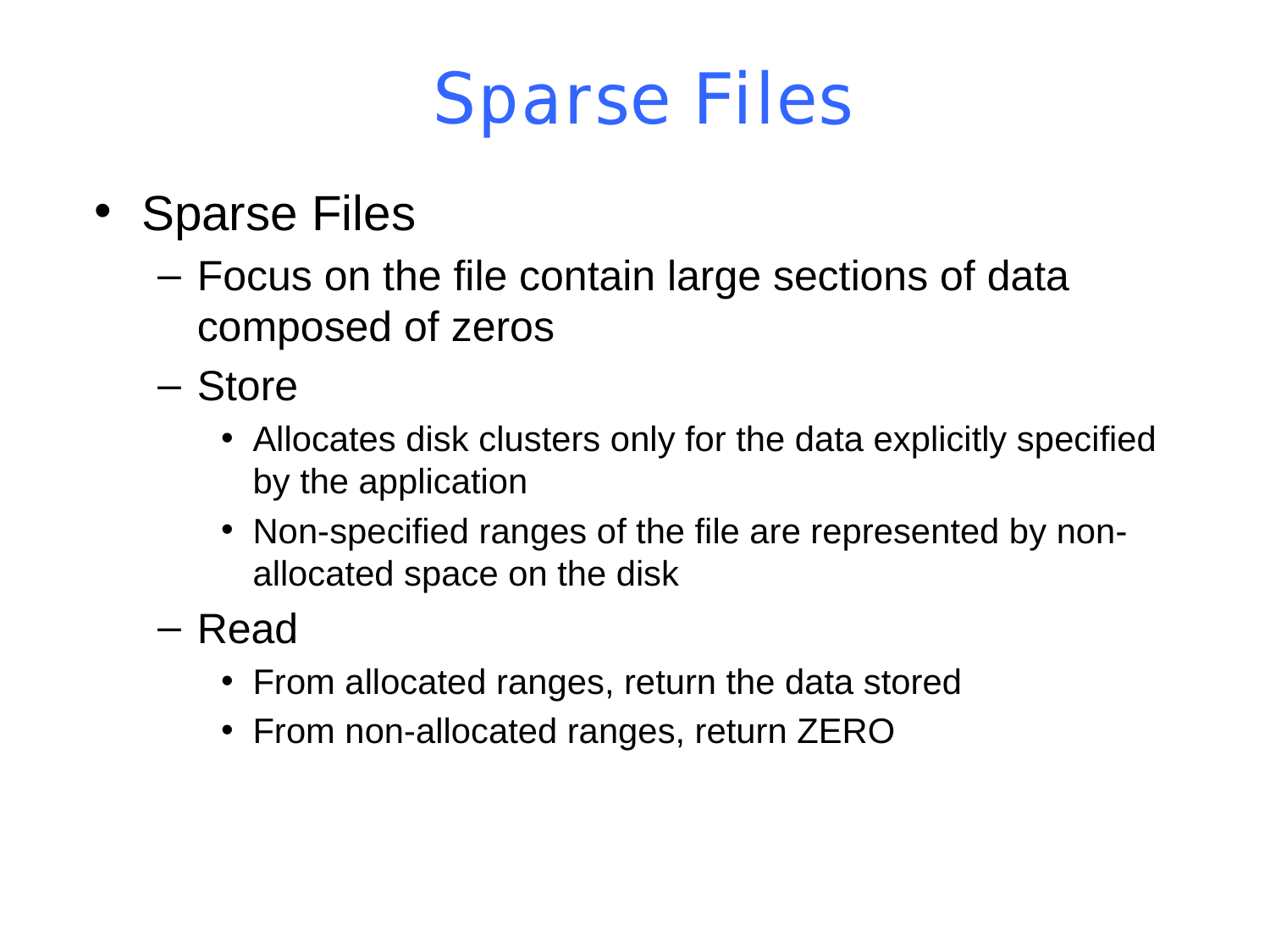

Sparse Files
Sparse Files
Focus on the file contain large sections of data composed of zeros
Store
Allocates disk clusters only for the data explicitly specified by the application
Non-specified ranges of the file are represented by non-allocated space on the disk
Read
From allocated ranges, return the data stored
From non-allocated ranges, return ZERO